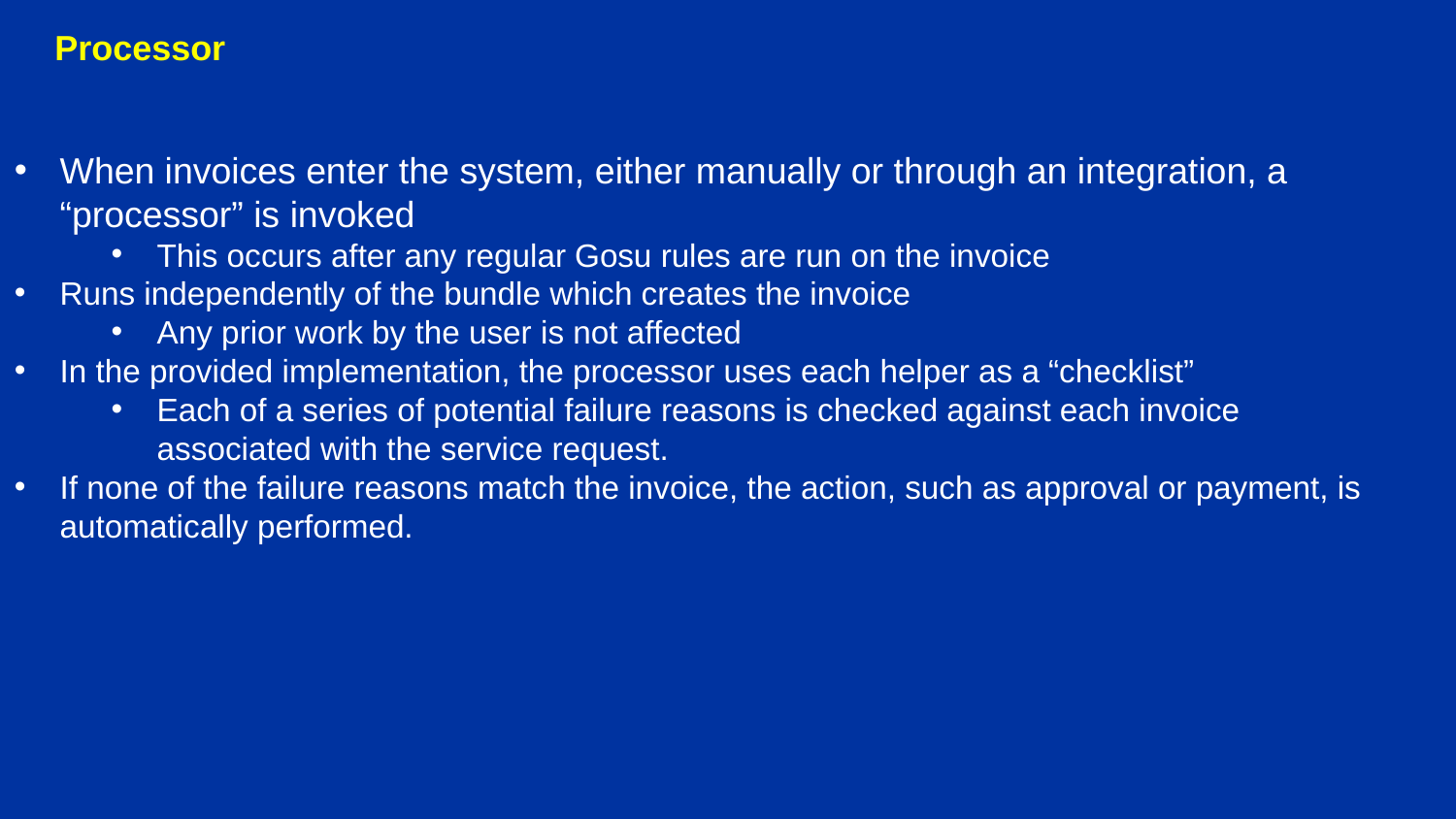

Processor

When invoices enter the system, either manually or through an integration, a “processor” is invoked
This occurs after any regular Gosu rules are run on the invoice
Runs independently of the bundle which creates the invoice
Any prior work by the user is not affected
In the provided implementation, the processor uses each helper as a “checklist”
Each of a series of potential failure reasons is checked against each invoice associated with the service request.
If none of the failure reasons match the invoice, the action, such as approval or payment, is automatically performed.